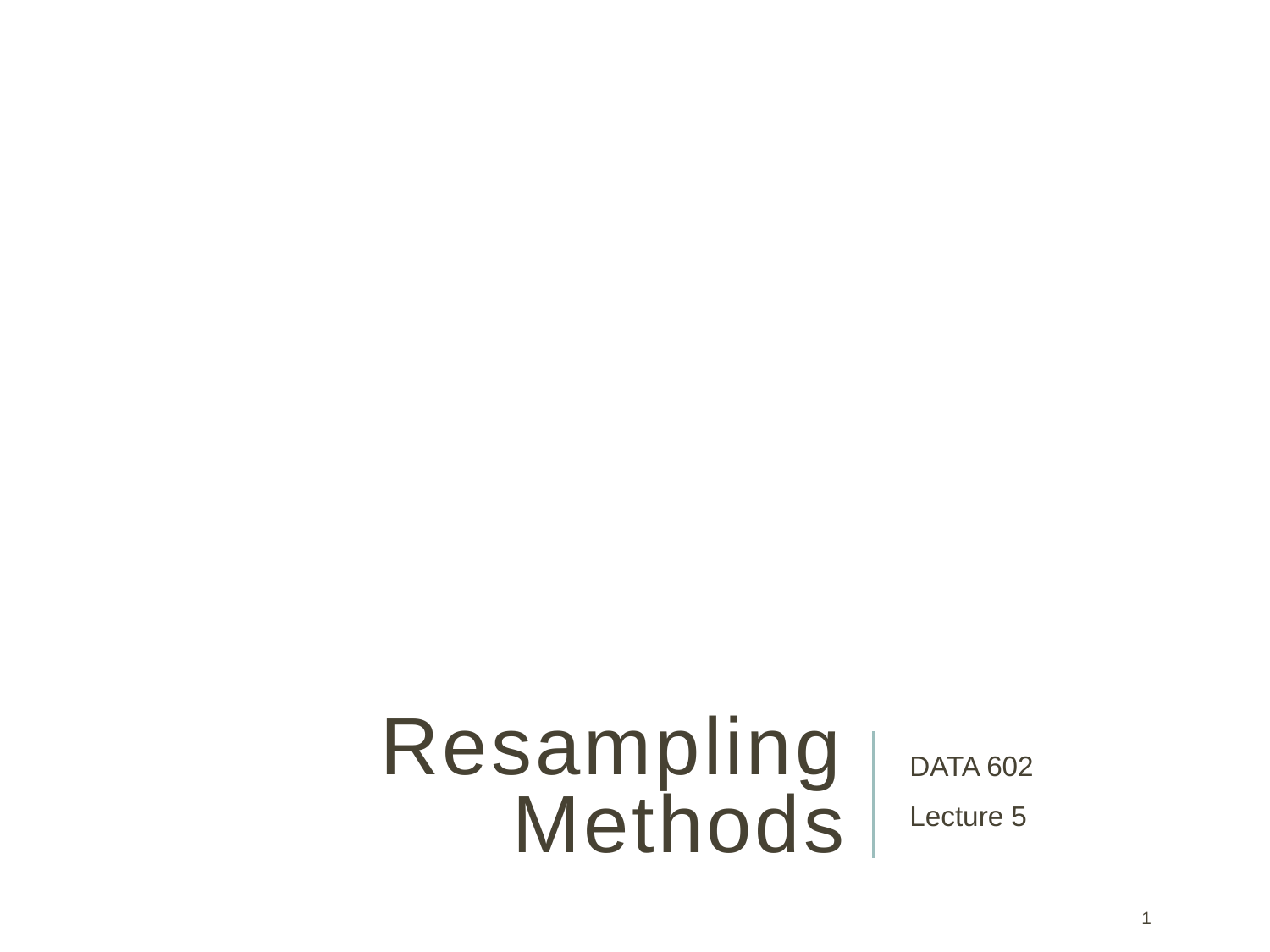

# Resampling Methods
DATA 602
Lecture 5
1